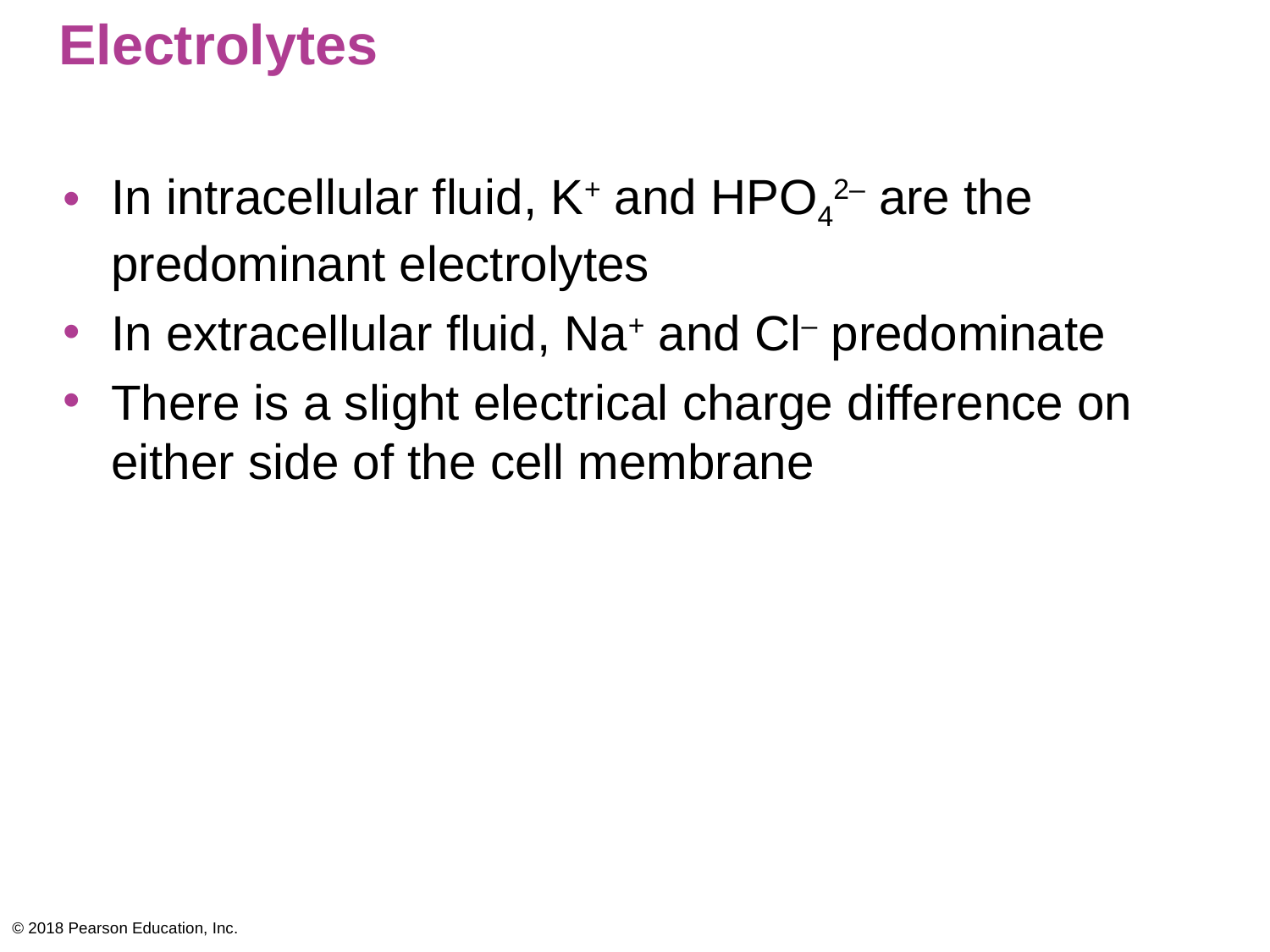

# Electrolytes
In intracellular fluid, K+ and HPO42– are the predominant electrolytes
In extracellular fluid, Na+ and Cl– predominate
There is a slight electrical charge difference on either side of the cell membrane
© 2018 Pearson Education, Inc.